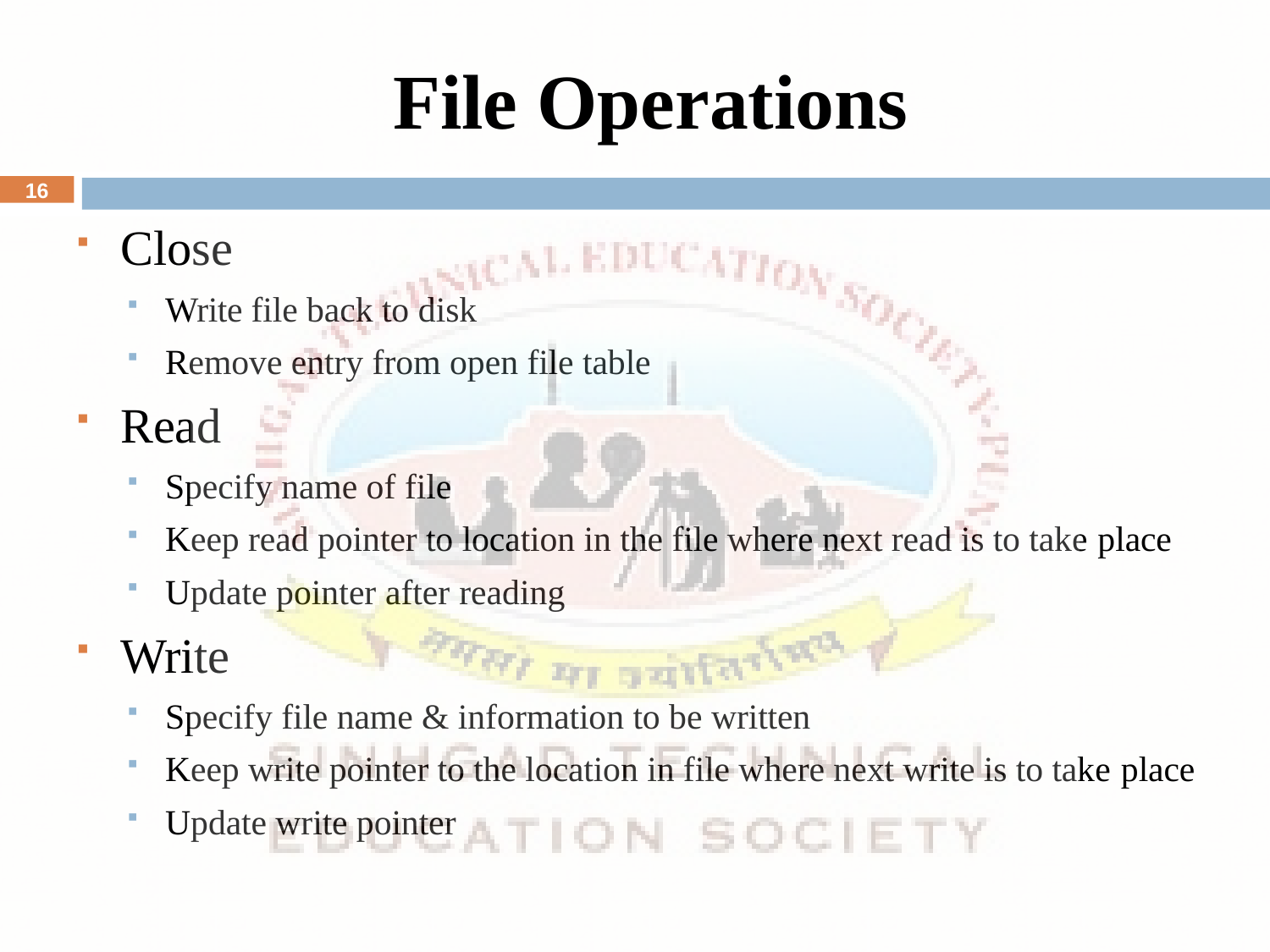

# File Operations

16

Close
Write file back to disk
Remove entry from open file table
Read
Specify name of file
Keep read pointer to location in the file where next read is to take place
Update pointer after reading
Write
Specify file name & information to be written
Keep write pointer to the location in file where next write is to take place
Update write pointer